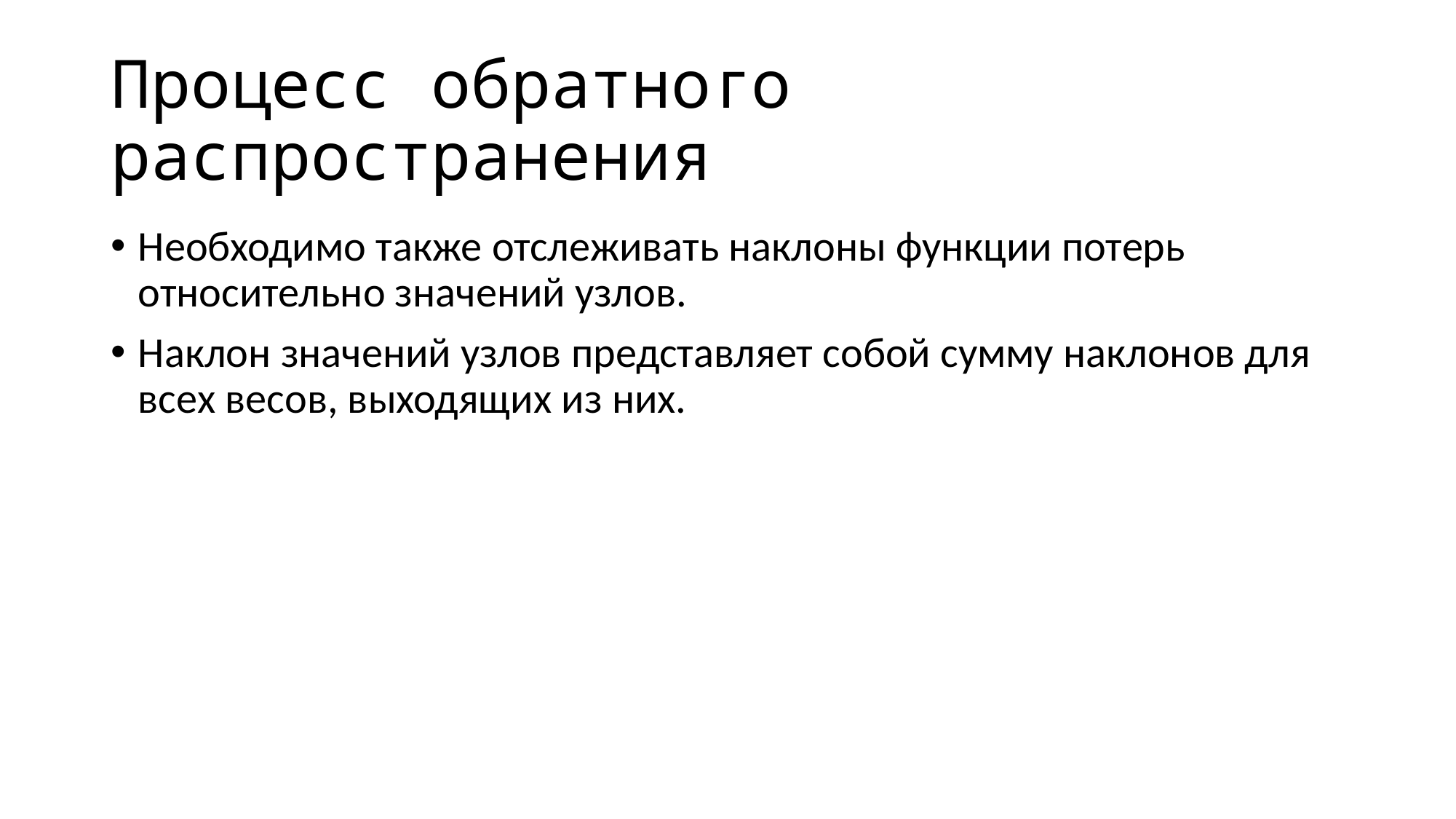

# Процесс обратного распространения
Необходимо также отслеживать наклоны функции потерь относительно значений узлов.
Наклон значений узлов представляет собой сумму наклонов для всех весов, выходящих из них.